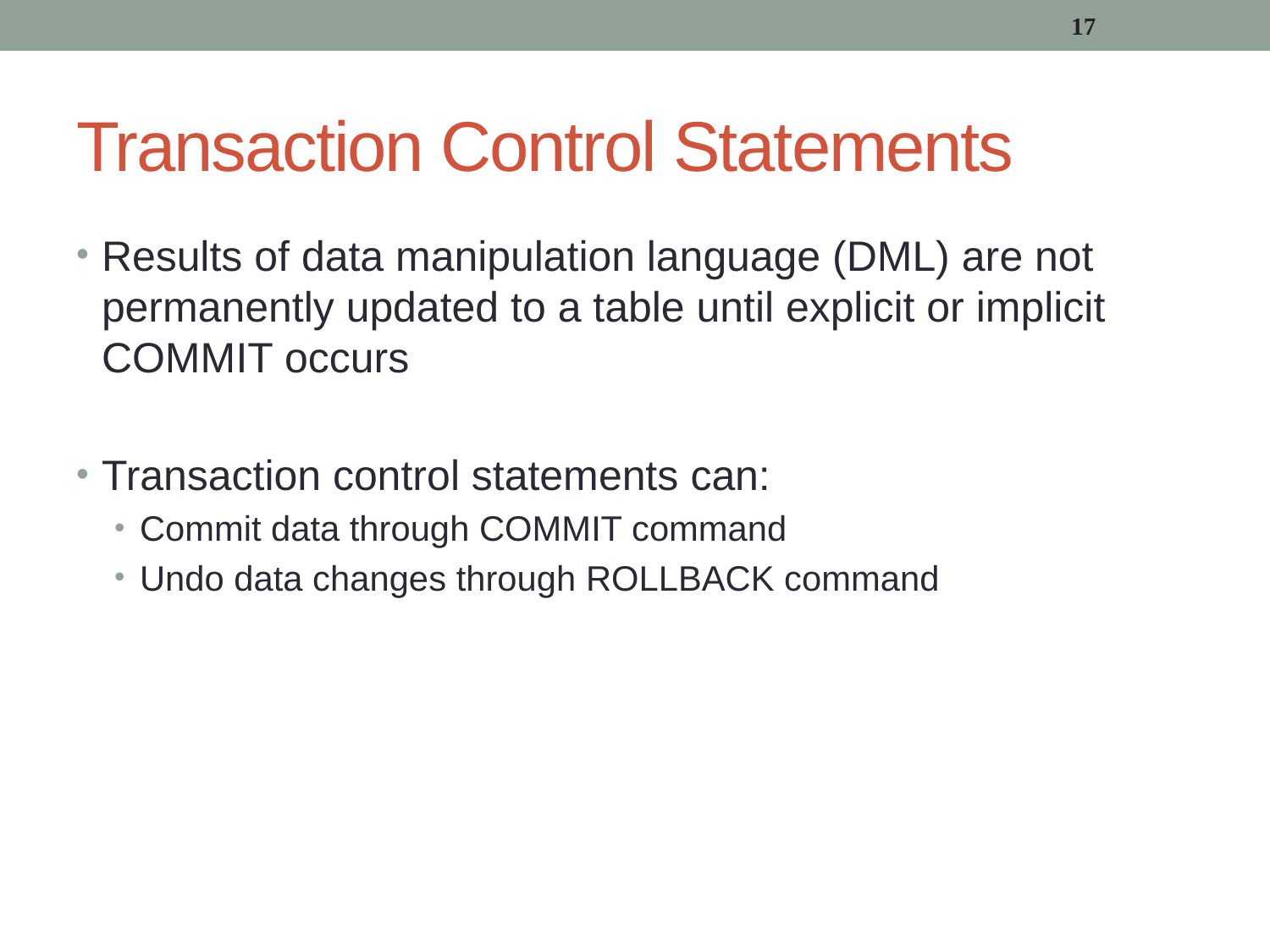

17
# Transaction Control Statements
Results of data manipulation language (DML) are not permanently updated to a table until explicit or implicit COMMIT occurs

Transaction control statements can:
Commit data through COMMIT command
Undo data changes through ROLLBACK command